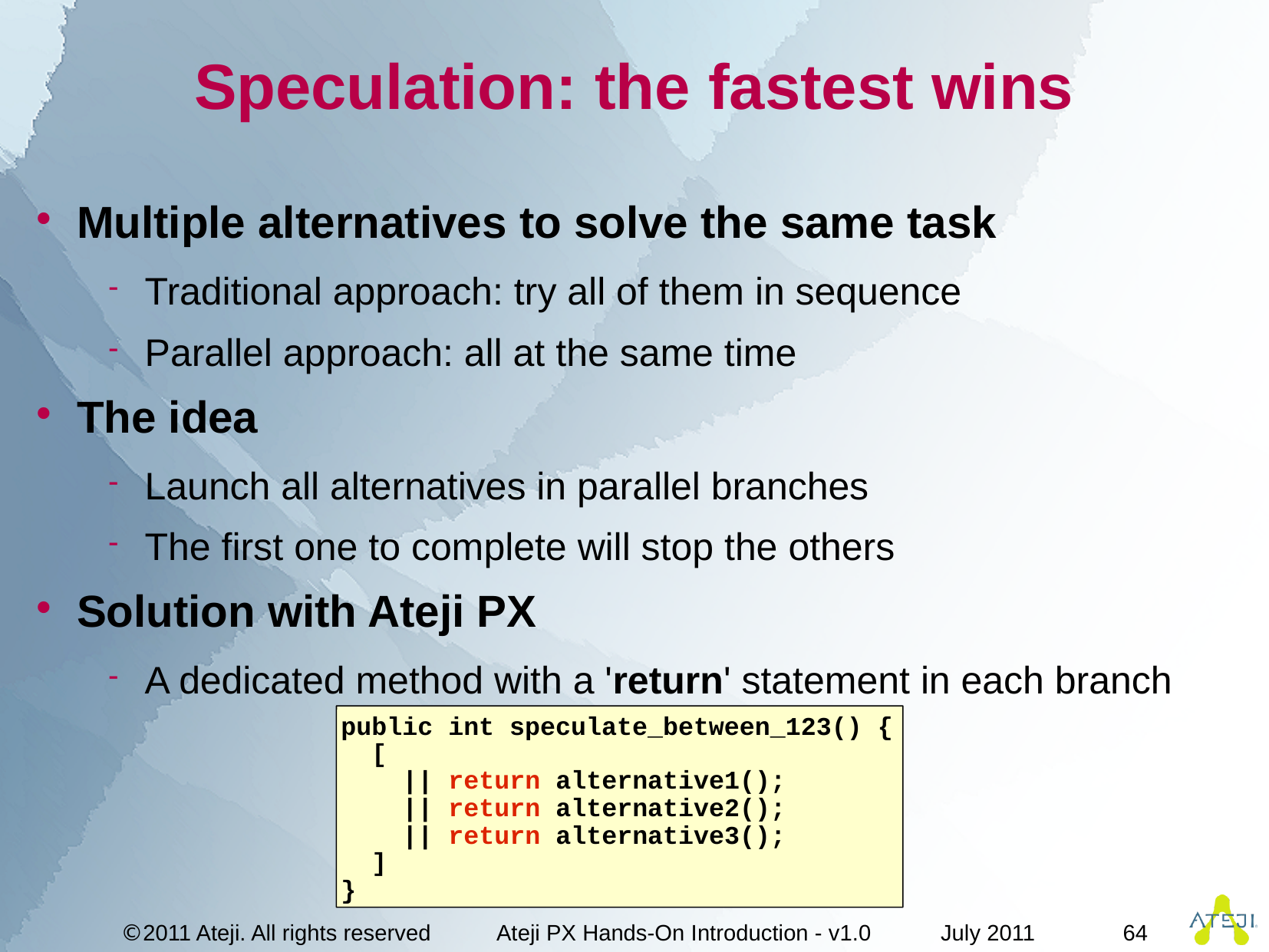

# Speculation: the fastest wins
Multiple alternatives to solve the same task
Traditional approach: try all of them in sequence
Parallel approach: all at the same time
The idea
Launch all alternatives in parallel branches
The first one to complete will stop the others
Solution with Ateji PX
A dedicated method with a 'return' statement in each branch
public int speculate_between_123() {
  [
    || return alternative1();
    || return alternative2();
    || return alternative3();
  ]
}
[
  || return alternative1();
  || return alternative2();
  || alternative3();
  ...
]
[
  || return alternative1();
  || return alternative2();
  || alternative3();
  ...
]
[
  || return alternative1();
  || return alternative2();
  || alternative3();
  ...
]